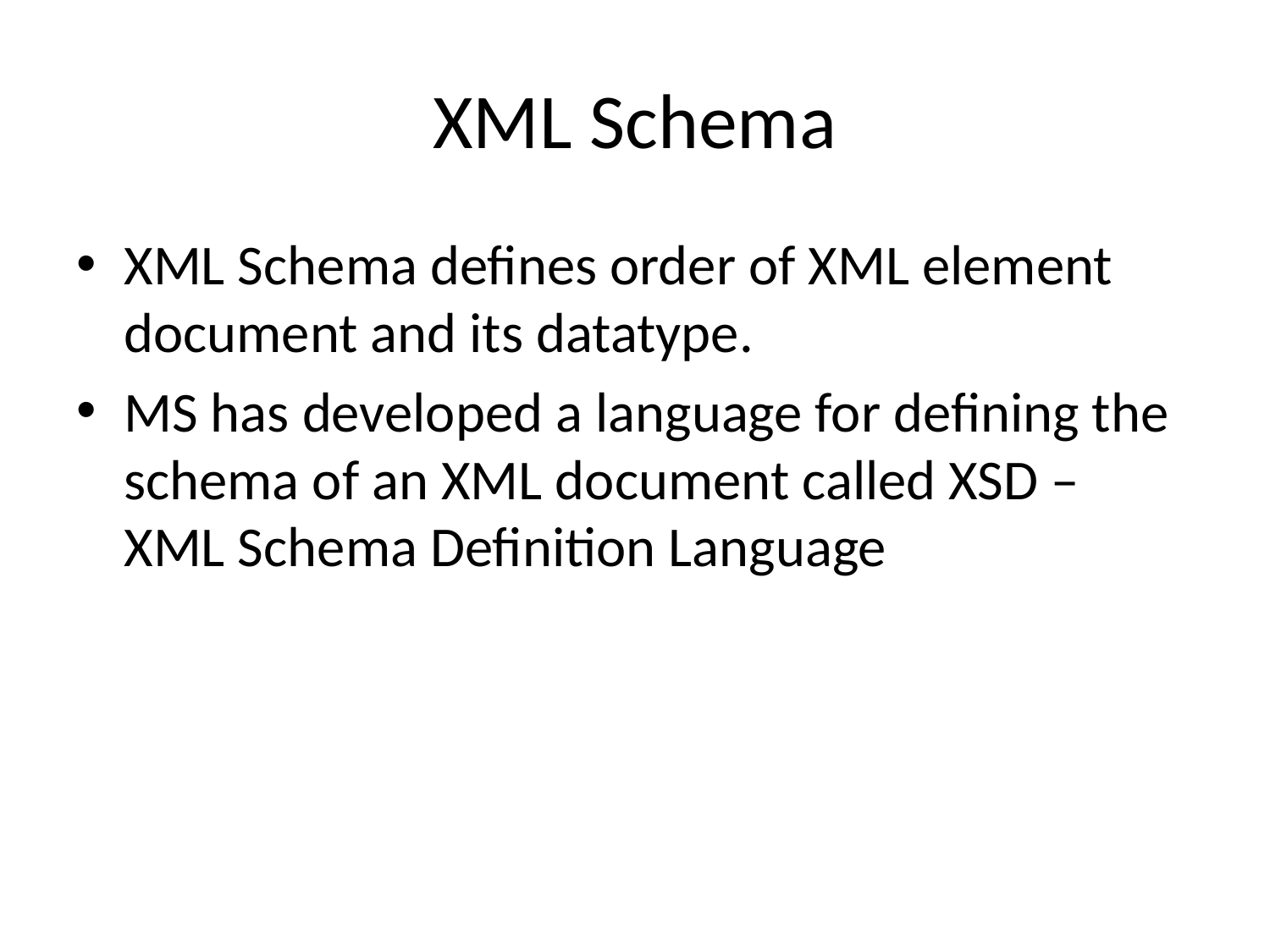

# XML Schema
XML Schema defines order of XML element document and its datatype.
MS has developed a language for defining the schema of an XML document called XSD – XML Schema Definition Language